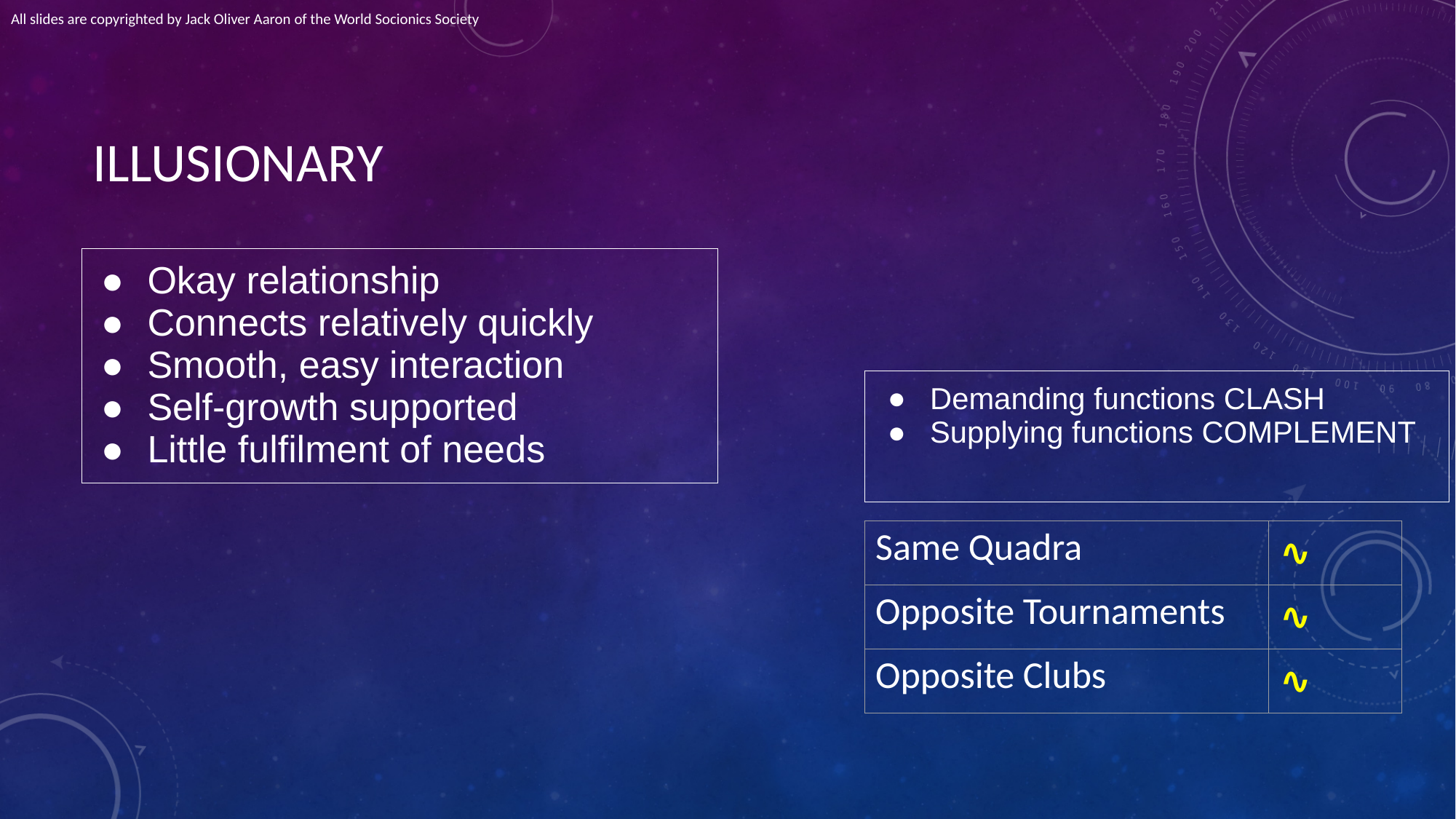

All slides are copyrighted by Jack Oliver Aaron of the World Socionics Society
# ILLUSIONARY
| Okay relationship Connects relatively quickly Smooth, easy interaction Self-growth supported Little fulfilment of needs |
| --- |
| Demanding functions CLASH Supplying functions COMPLEMENT |
| --- |
| Same Quadra | ∿ |
| --- | --- |
| Opposite Tournaments | ∿ |
| Opposite Clubs | ∿ |